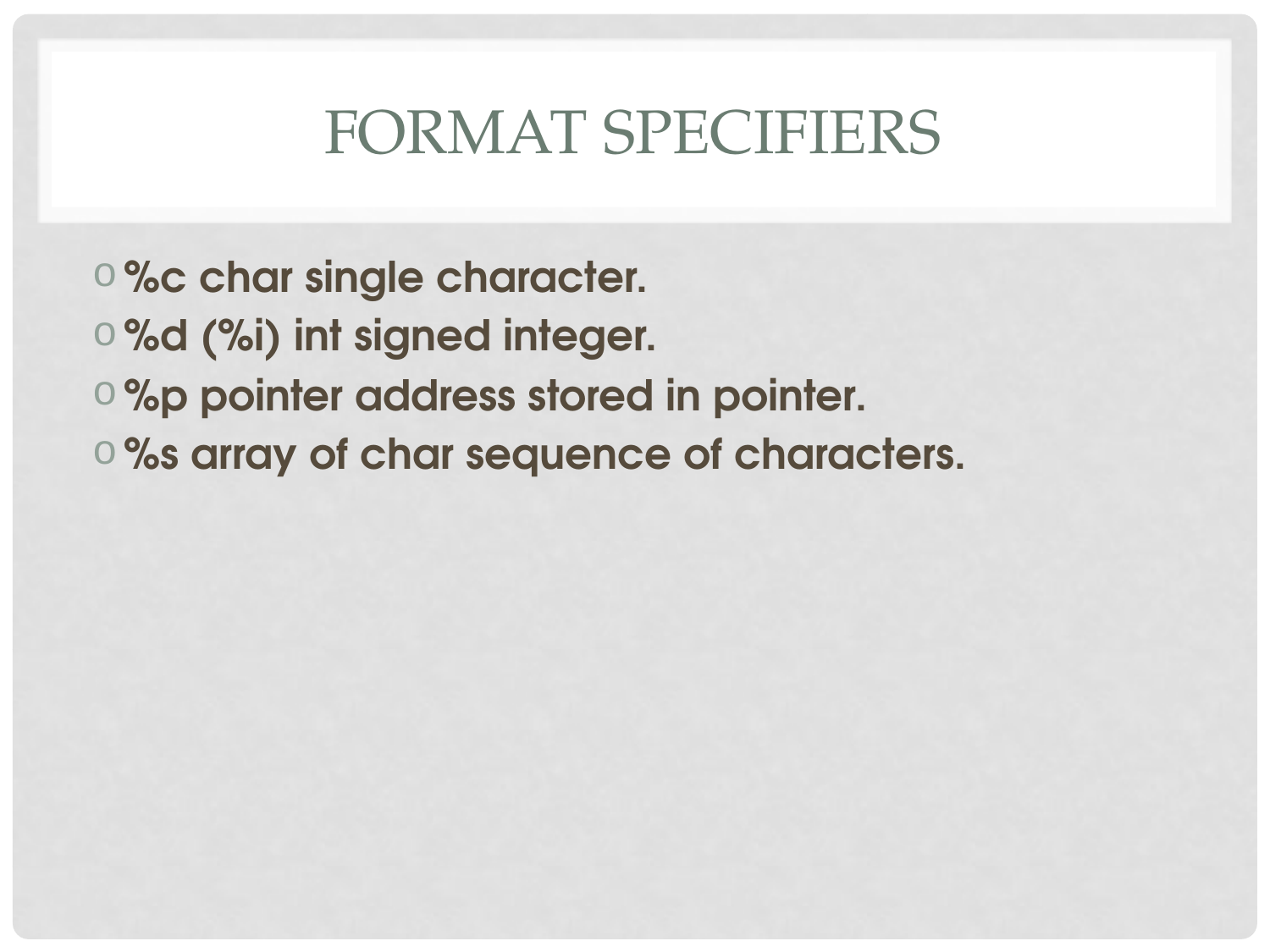

# FORMAT SPECIFIERS
%c char single character.
%d (%i) int signed integer.
%p pointer address stored in pointer.
%s array of char sequence of characters.